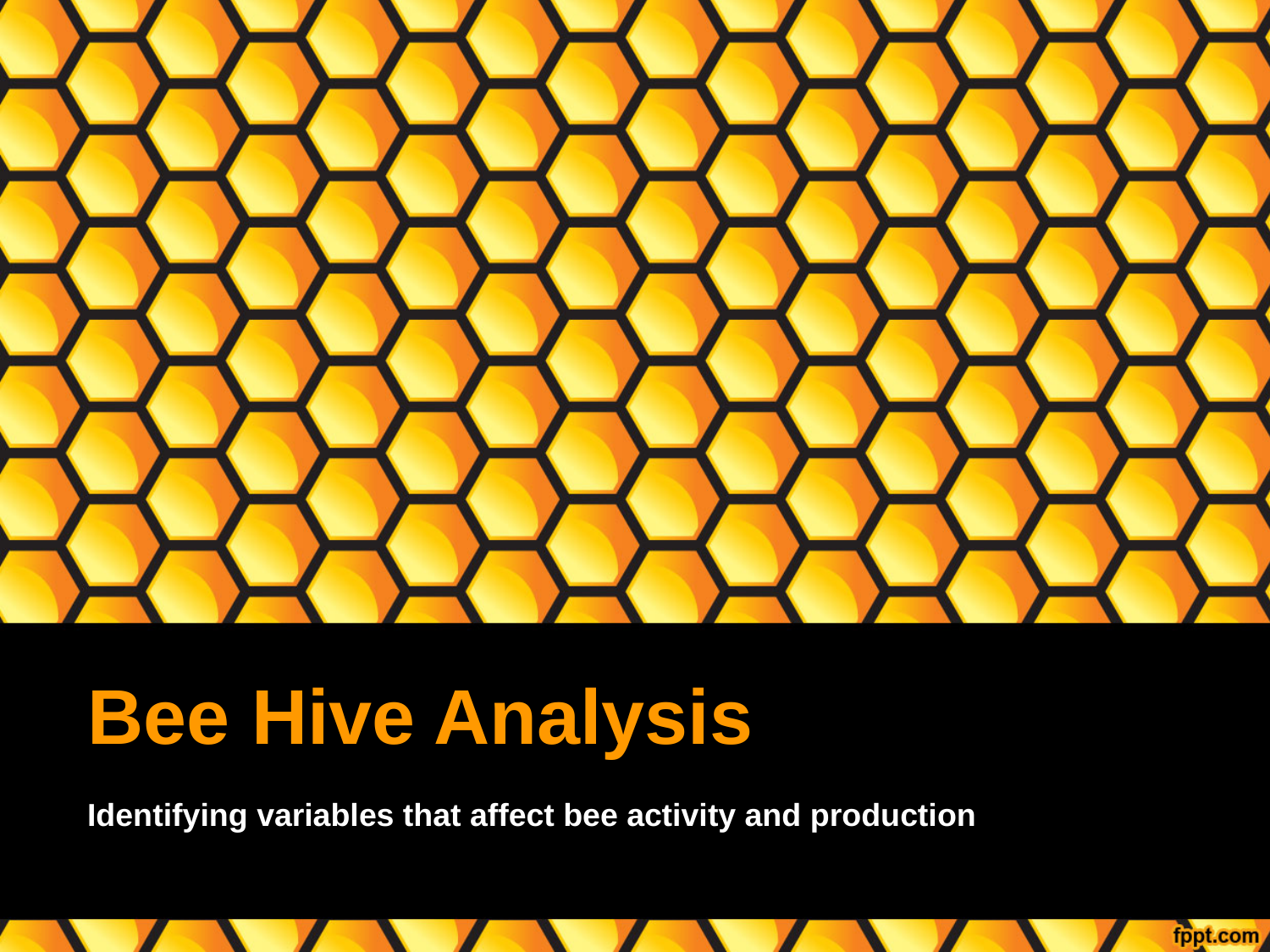

# Bee Hive Analysis
Identifying variables that affect bee activity and production